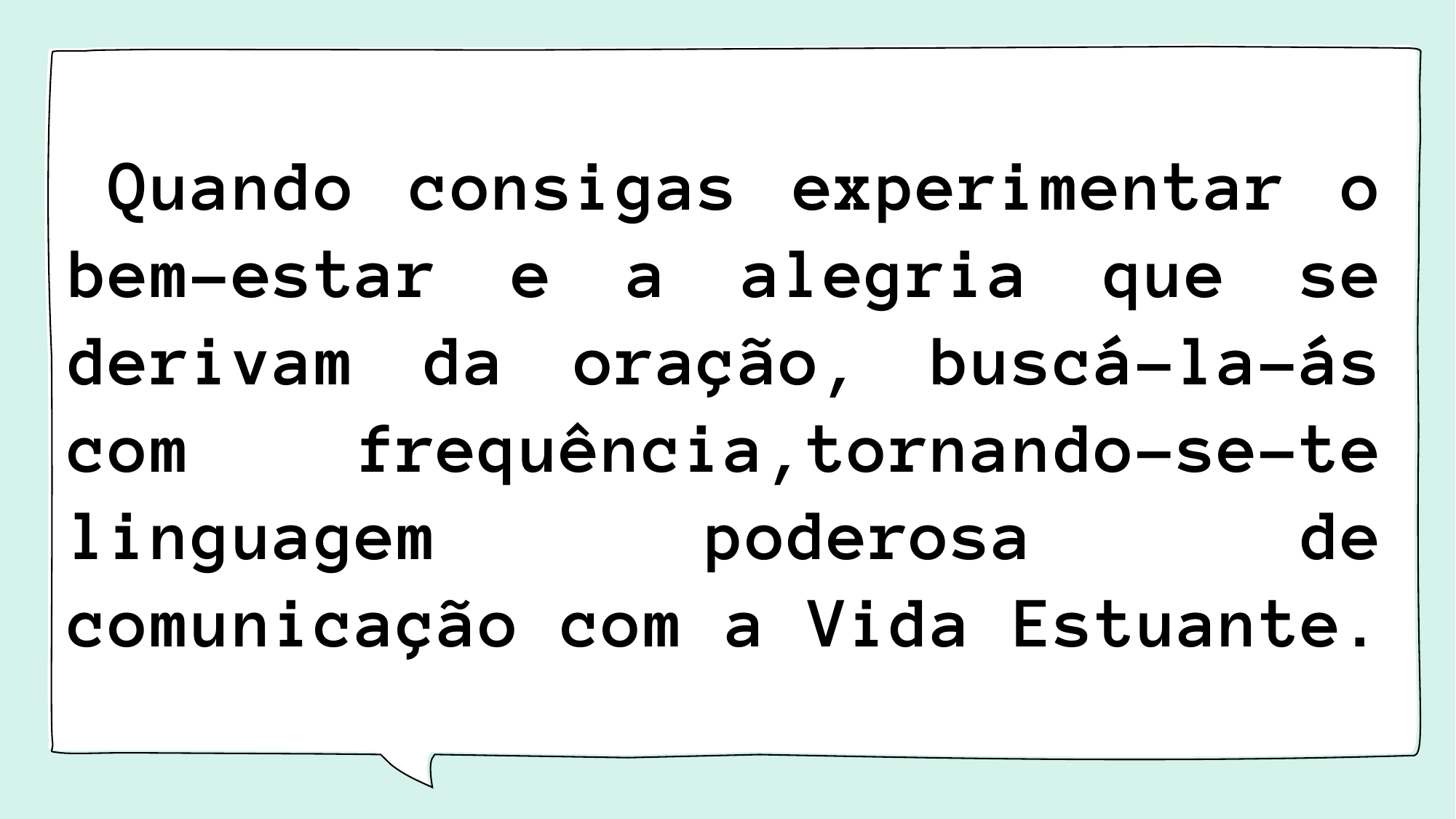

# Quando consigas experimentar o bem-estar e a alegria que se derivam da oração, buscá-la-ás com frequência,tornando-se-te linguagem poderosa de comunicação com a Vida Estuante.